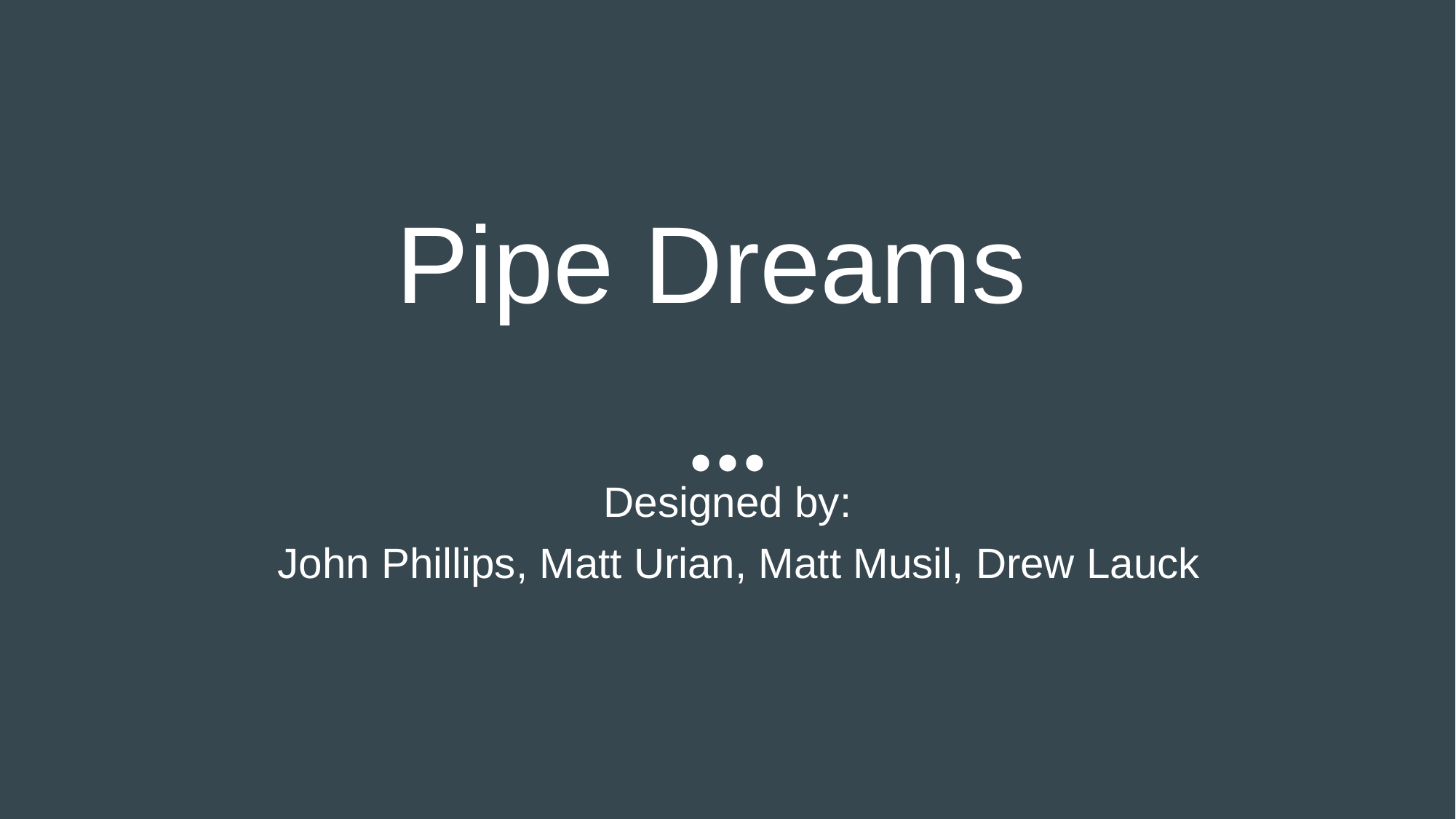

# Pipe Dreams
Designed by:
  John Phillips, Matt Urian, Matt Musil, Drew Lauck